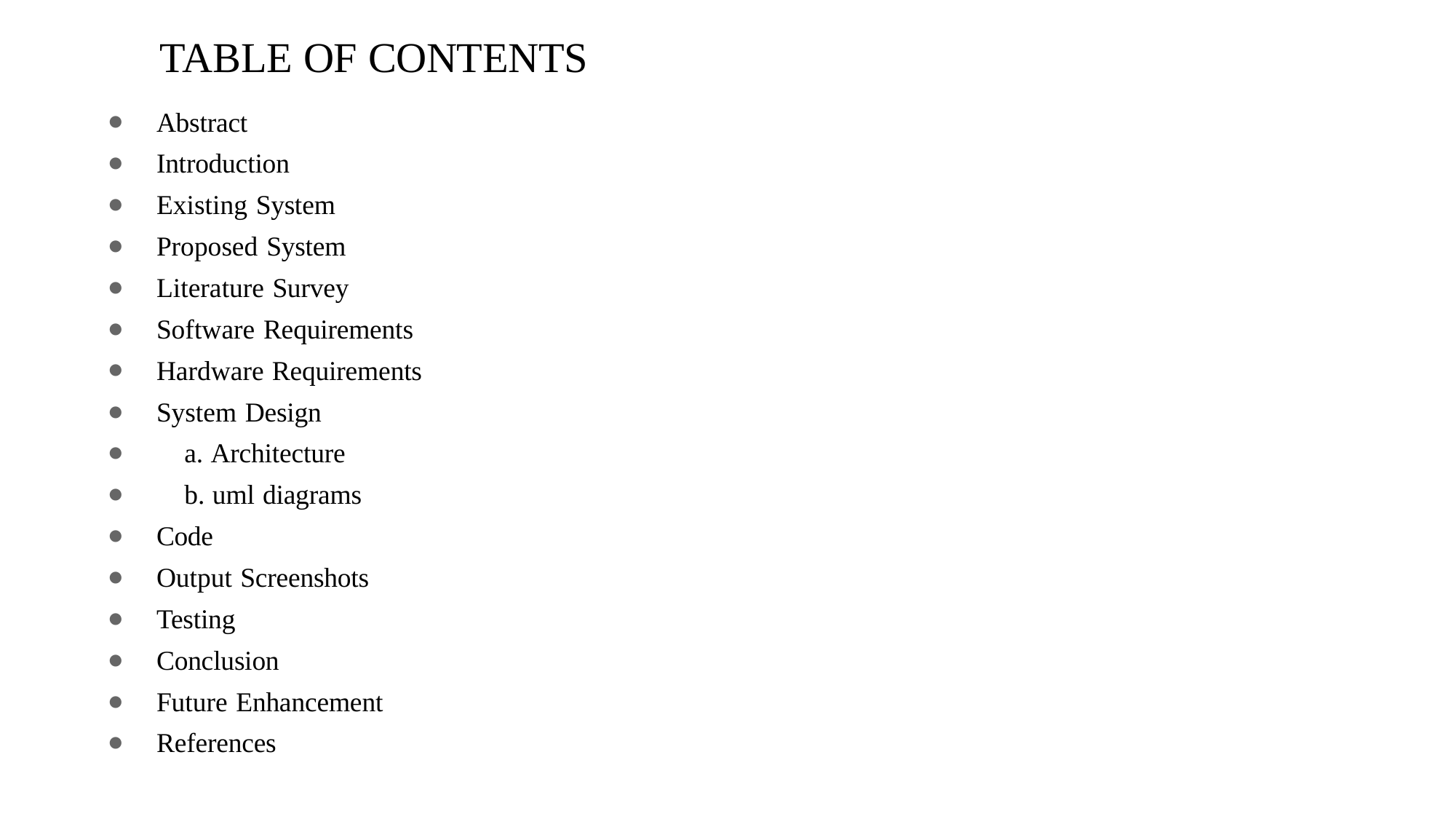

# TABLE OF CONTENTS
Abstract
Introduction
Existing System
Proposed System
Literature Survey
Software Requirements
Hardware Requirements
System Design
a. Architecture
b. uml diagrams
Code
Output Screenshots
Testing
Conclusion
Future Enhancement
References